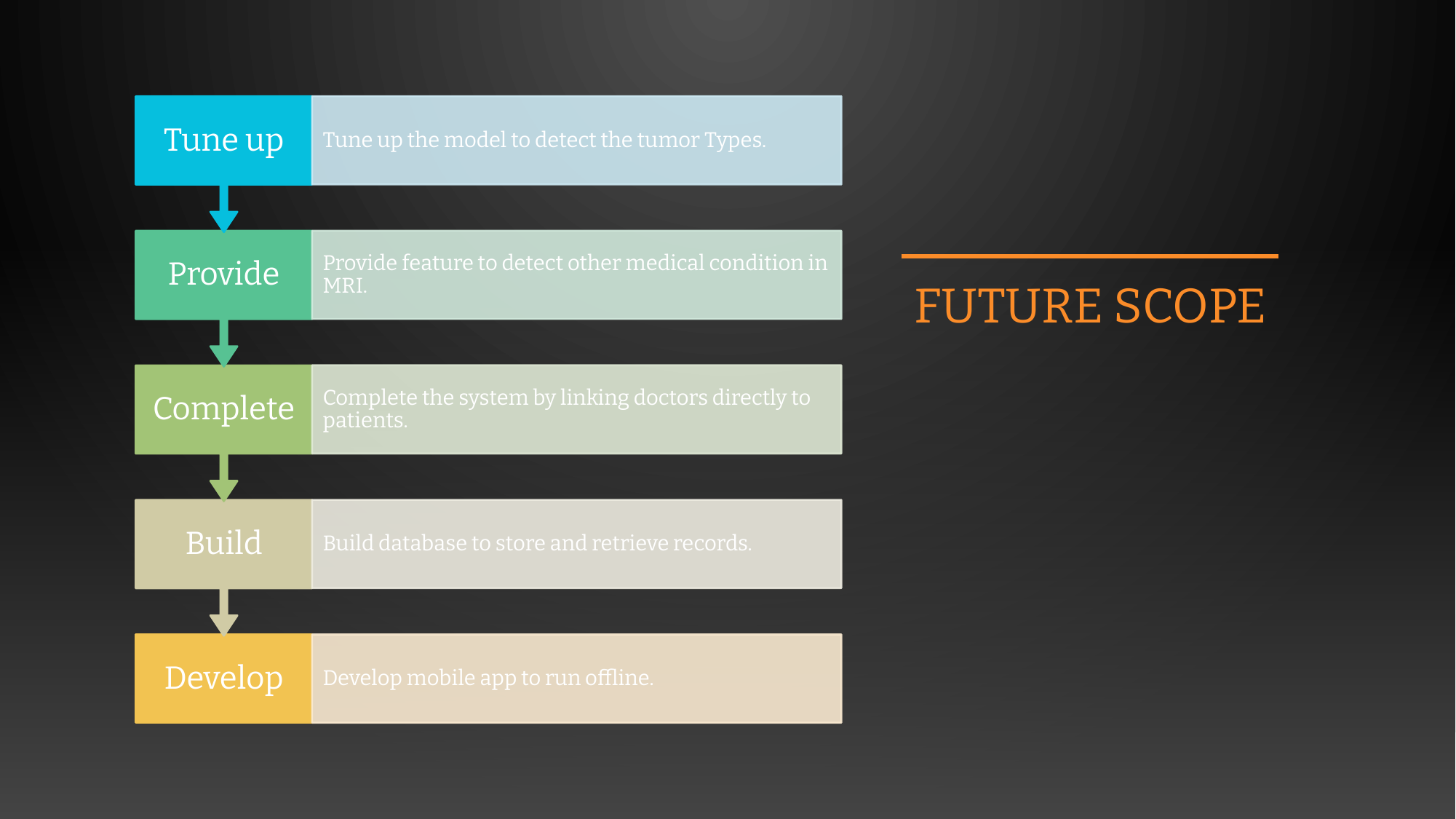

Develop
Develop mobile app to run offline.
Build
Build database to store and retrieve records.
Complete
Complete the system by linking doctors directly to patients.
Provide
Provide feature to detect other medical condition in MRI.
Tune up
Tune up the model to detect the tumor Types.

# Future Scope